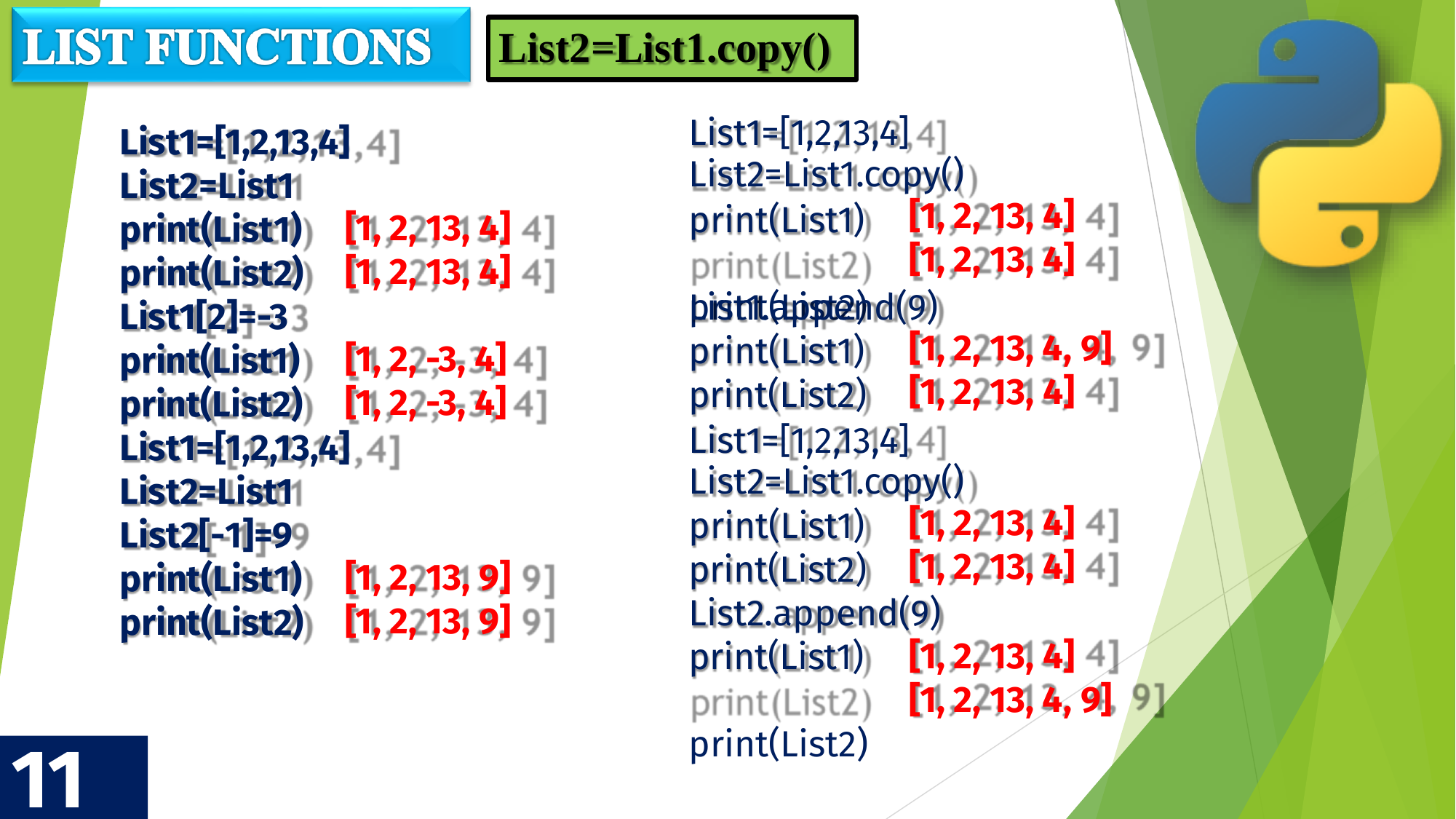

# List2=List1.copy()

List1=[1,2,13,4]
List2=List1.copy()
[1, 2, 13, 4]
[1, 2, 13, 4]

[1, 2, 13, 4, 9]
[1, 2, 13, 4]
List1=[1,2,13,4]
List2=List1.copy()
[1, 2, 13, 4]
[1, 2, 13, 4]

[1, 2, 13, 4]
[1, 2, 13, 4, 9]

List1=[1,2,13,4]
List2=List1

print(List1)  print(List2)

[1, 2, 13, 4]
[1, 2, 13, 4]
print(List1)  print(List2)  List1[2]=-3
print(List1)
print(List2)

List1.append(9)

print(List1)
print(List2)

[1, 2, -3, 4]
[1, 2, -3, 4]

List1=[1,2,13,4]
List2=List1  List2[-1]=9

print(List1)
print(List2)

[1, 2, 13, 9]
[1, 2, 13, 9]
print(List1)  print(List2)

List2.append(9)

print(List1)  print(List2)

11